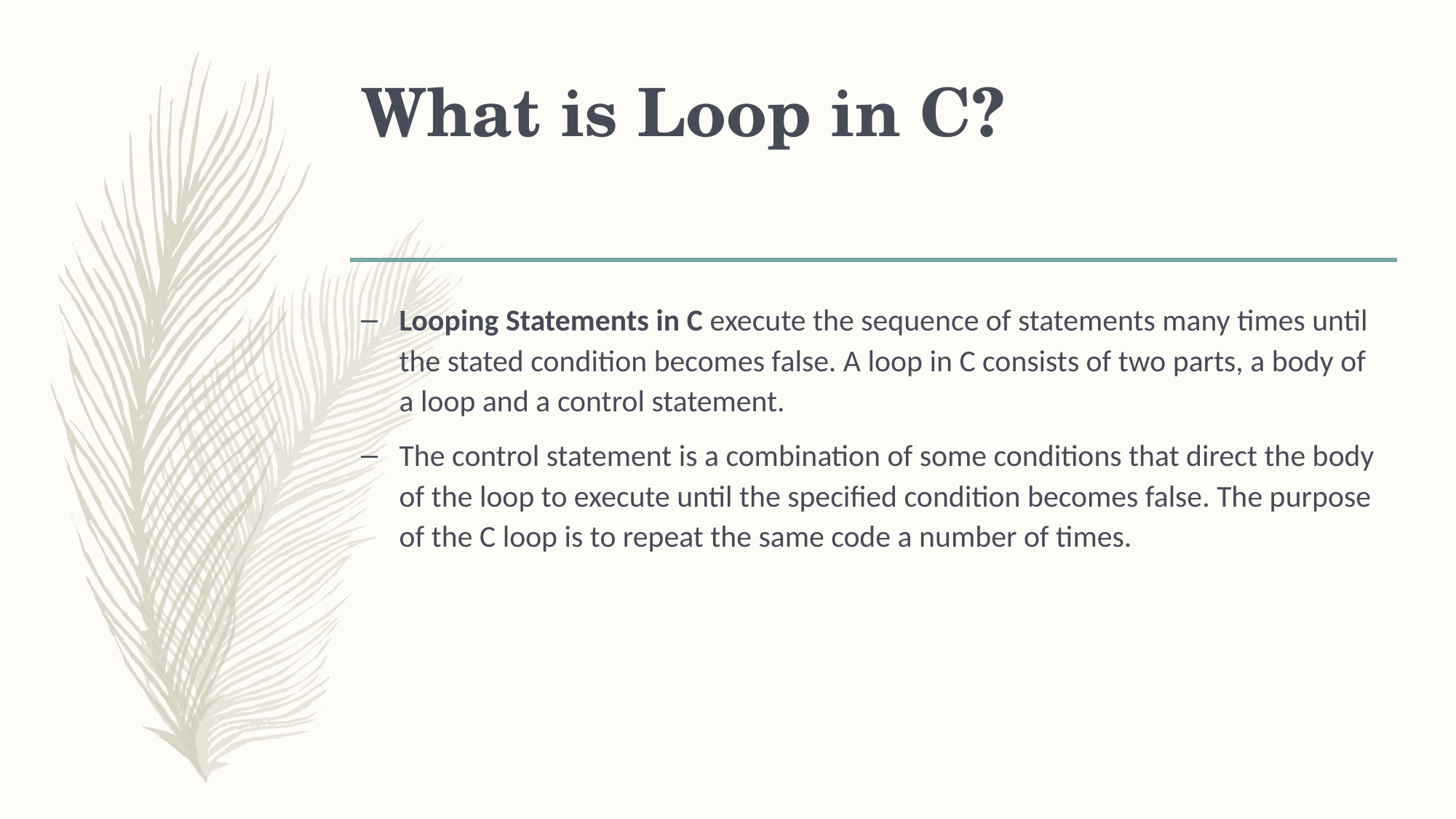

# What is Loop in C?
Looping Statements in C execute the sequence of statements many times until the stated condition becomes false. A loop in C consists of two parts, a body of a loop and a control statement.
The control statement is a combination of some conditions that direct the body of the loop to execute until the specified condition becomes false. The purpose of the C loop is to repeat the same code a number of times.